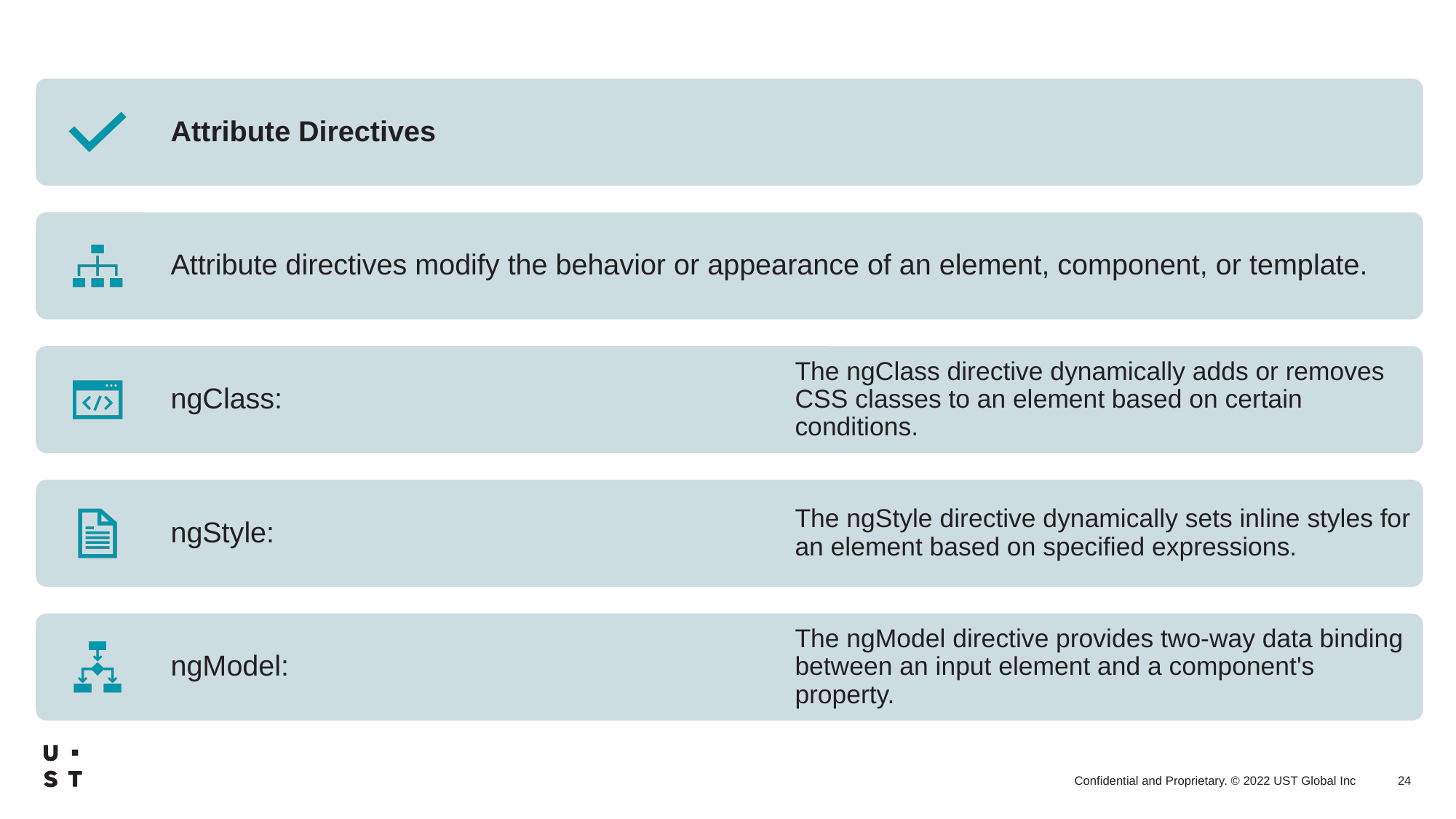

Attribute Directives
Attribute directives modify the behavior or appearance of an element, component, or template.
ngClass:
The ngClass directive dynamically adds or removes CSS classes to an element based on certain conditions.
ngStyle:
The ngStyle directive dynamically sets inline styles for an element based on specified expressions.
ngModel:
The ngModel directive provides two-way data binding between an input element and a component's property.